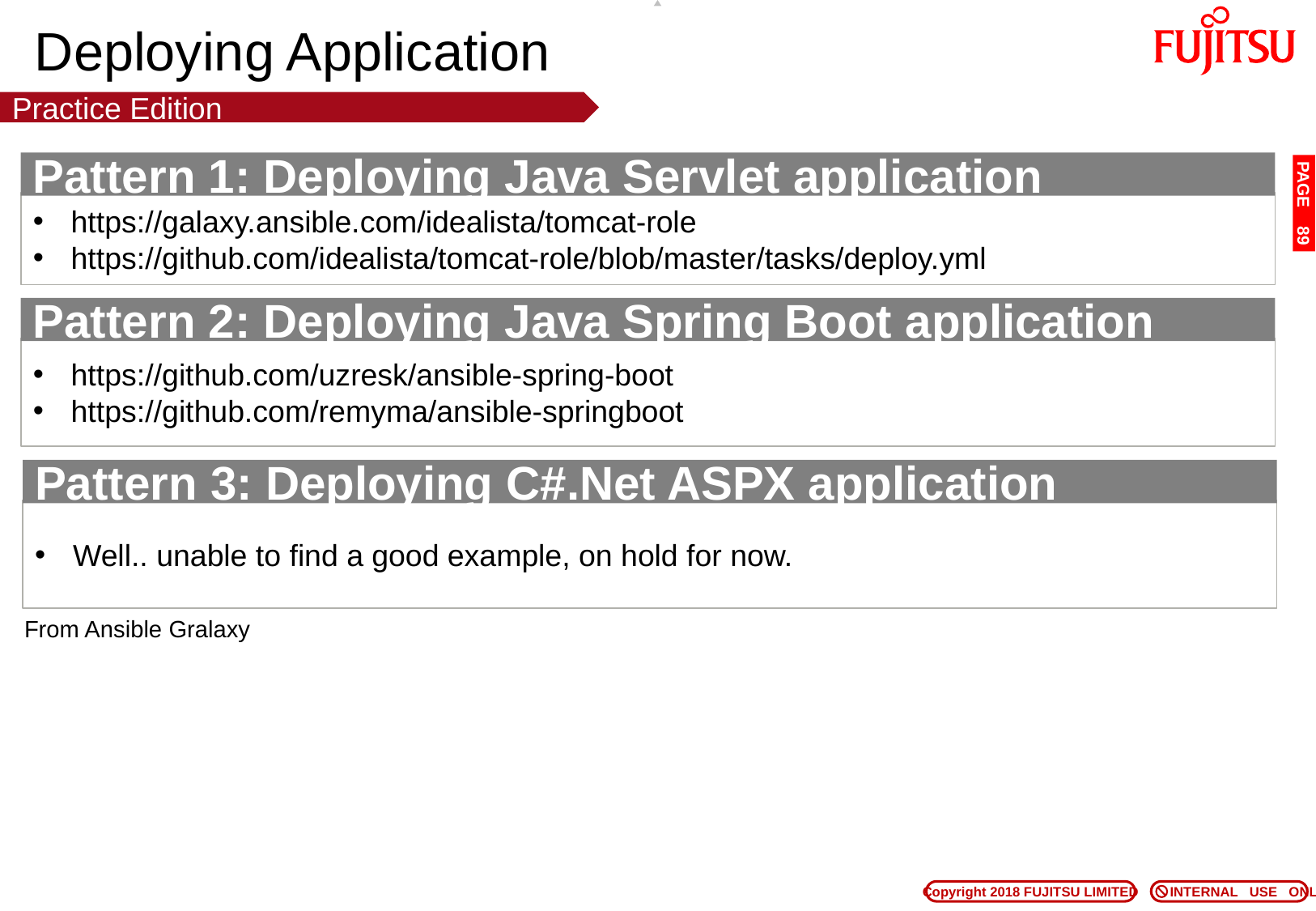

# Deploying Application
Practice Edition
Pattern 1: Deploying Java Servlet application
PAGE    89
https://galaxy.ansible.com/idealista/tomcat-role
https://github.com/idealista/tomcat-role/blob/master/tasks/deploy.yml
Pattern 2: Deploying Java Spring Boot application
https://github.com/uzresk/ansible-spring-boot
https://github.com/remyma/ansible-springboot
Pattern 3: Deploying C#.Net ASPX application
Well.. unable to find a good example, on hold for now.
From Ansible Gralaxy